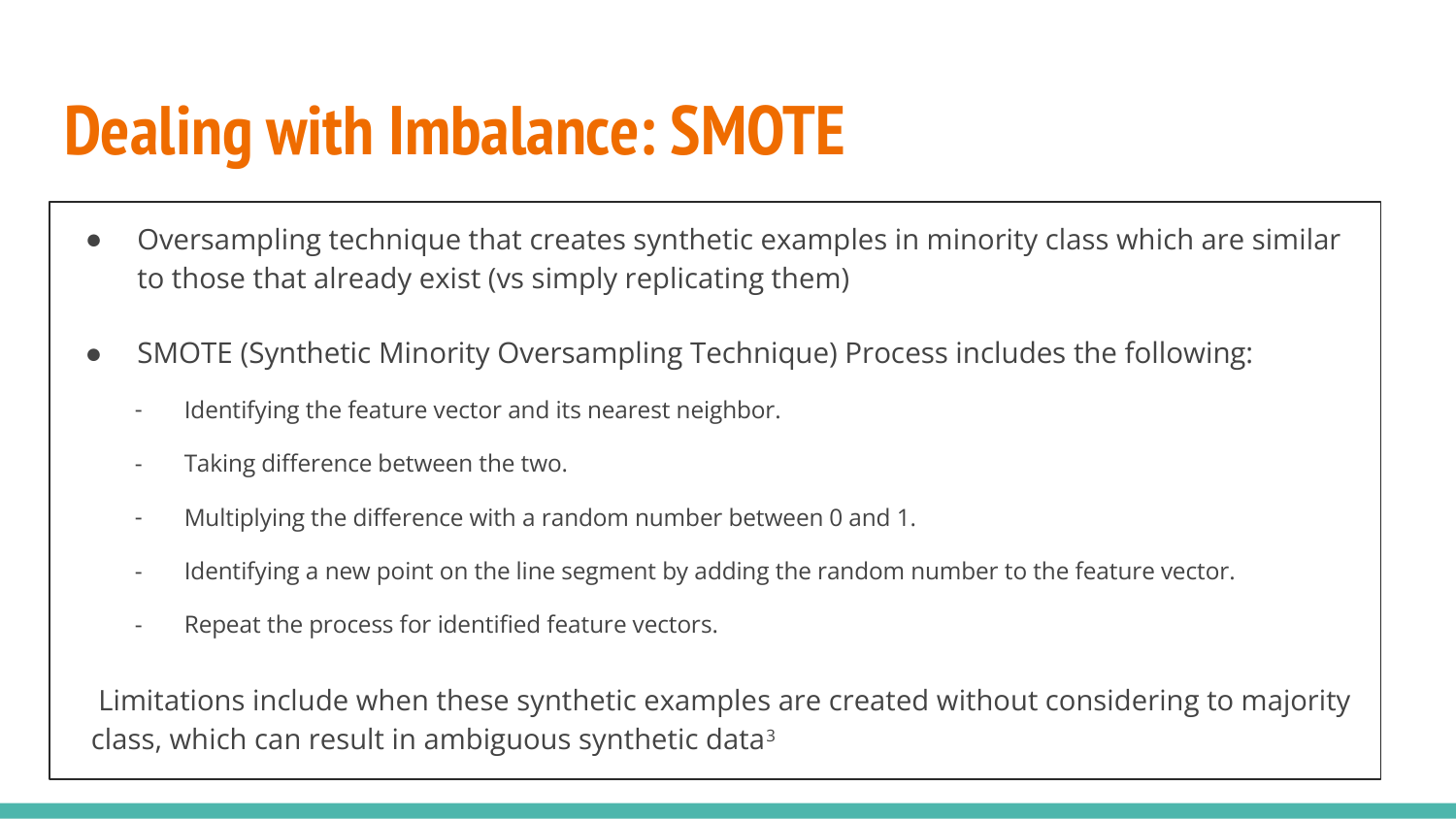

# Dealing with Imbalance: SMOTE
Oversampling technique that creates synthetic examples in minority class which are similar to those that already exist (vs simply replicating them)
SMOTE (Synthetic Minority Oversampling Technique) Process includes the following:
Identifying the feature vector and its nearest neighbor.
Taking difference between the two.
Multiplying the difference with a random number between 0 and 1.
Identifying a new point on the line segment by adding the random number to the feature vector.
Repeat the process for identified feature vectors.

 Limitations include when these synthetic examples are created without considering to majority class, which can result in ambiguous synthetic data3